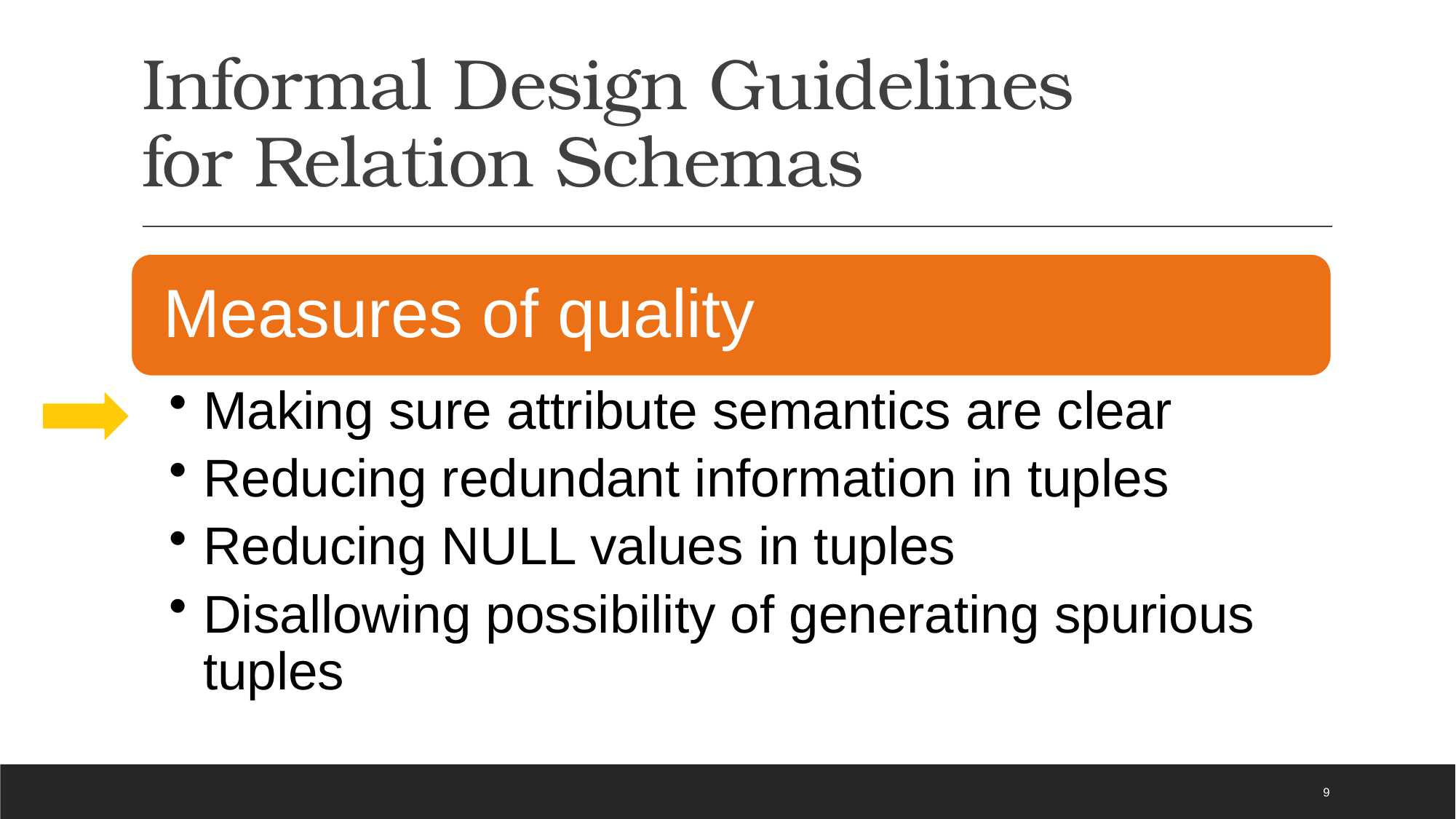

# Informal Design Guidelines for Relation Schemas
Measures of quality
Making sure attribute semantics are clear
Reducing redundant information in tuples
Reducing NULL values in tuples
Disallowing possibility of generating spurious tuples

9